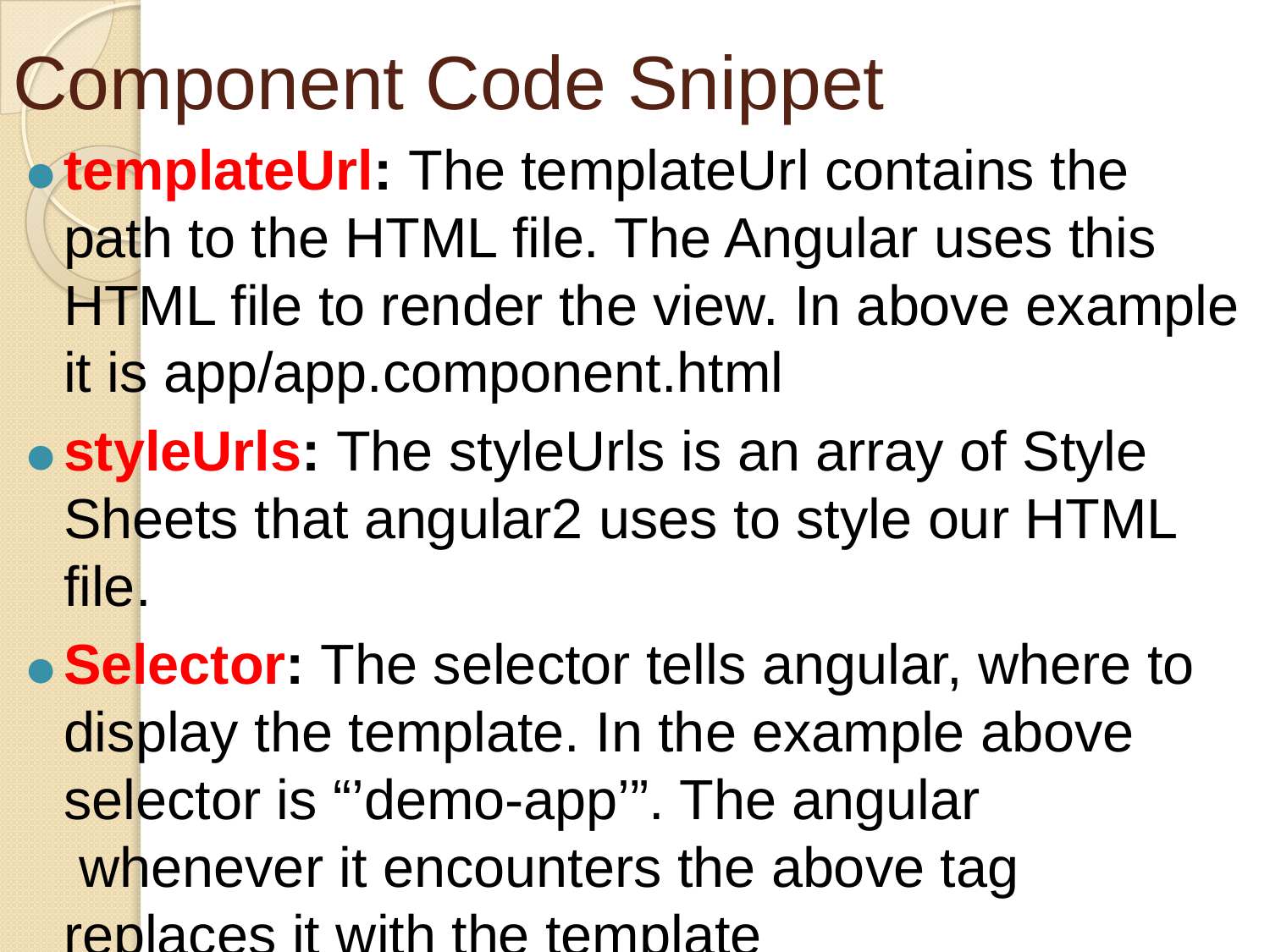

# Component Code Snippet
templateUrl: The templateUrl contains the path to the HTML file. The Angular uses this HTML file to render the view. In above example it is app/app.component.html
styleUrls: The styleUrls is an array of Style Sheets that angular2 uses to style our HTML file.
Selector: The selector tells angular, where to display the template. In the example above selector is “’demo-app’”. The angular  whenever it encounters the above tag replaces it with the template